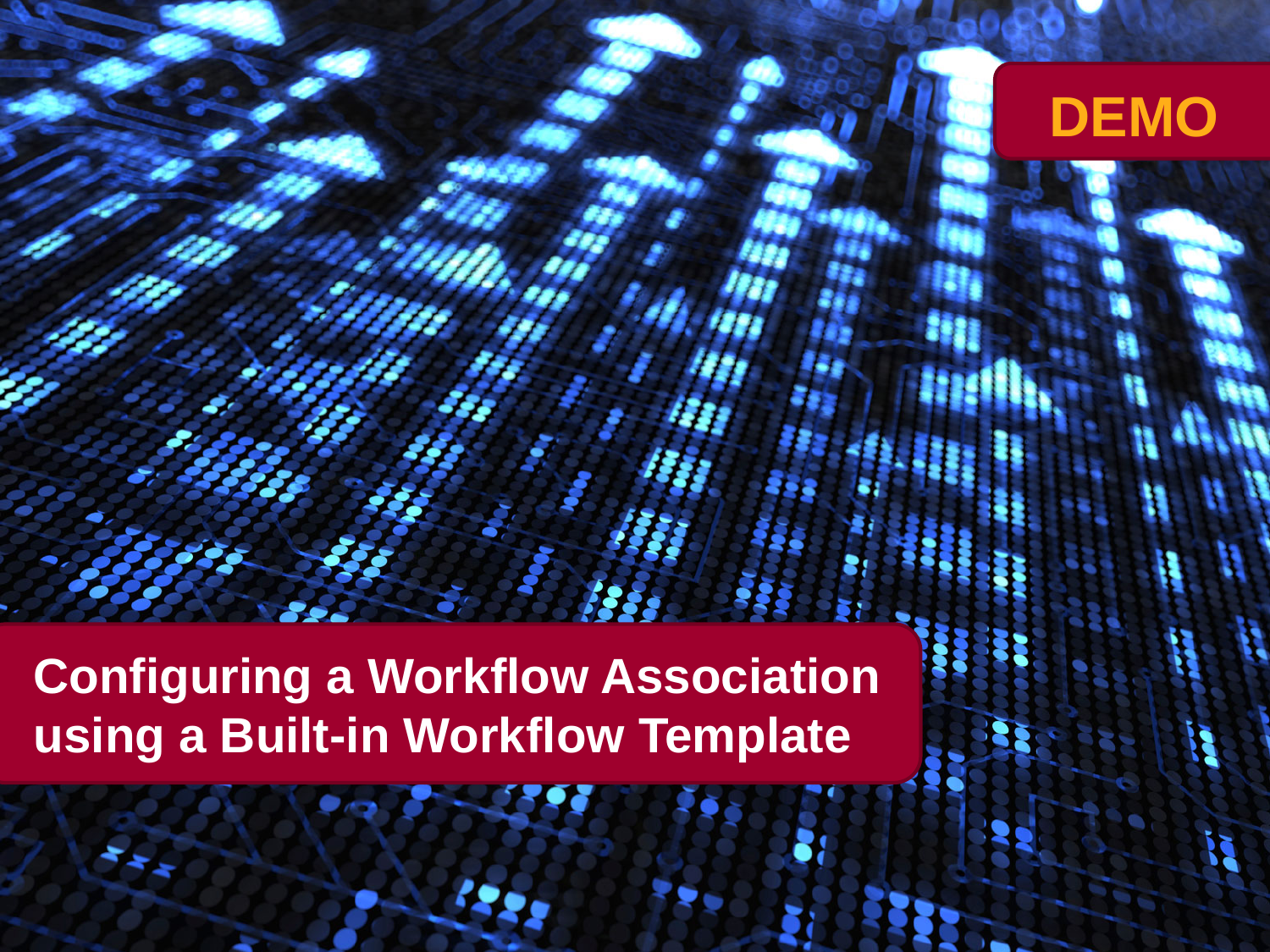

# Configuring a Workflow Association using a Built-in Workflow Template